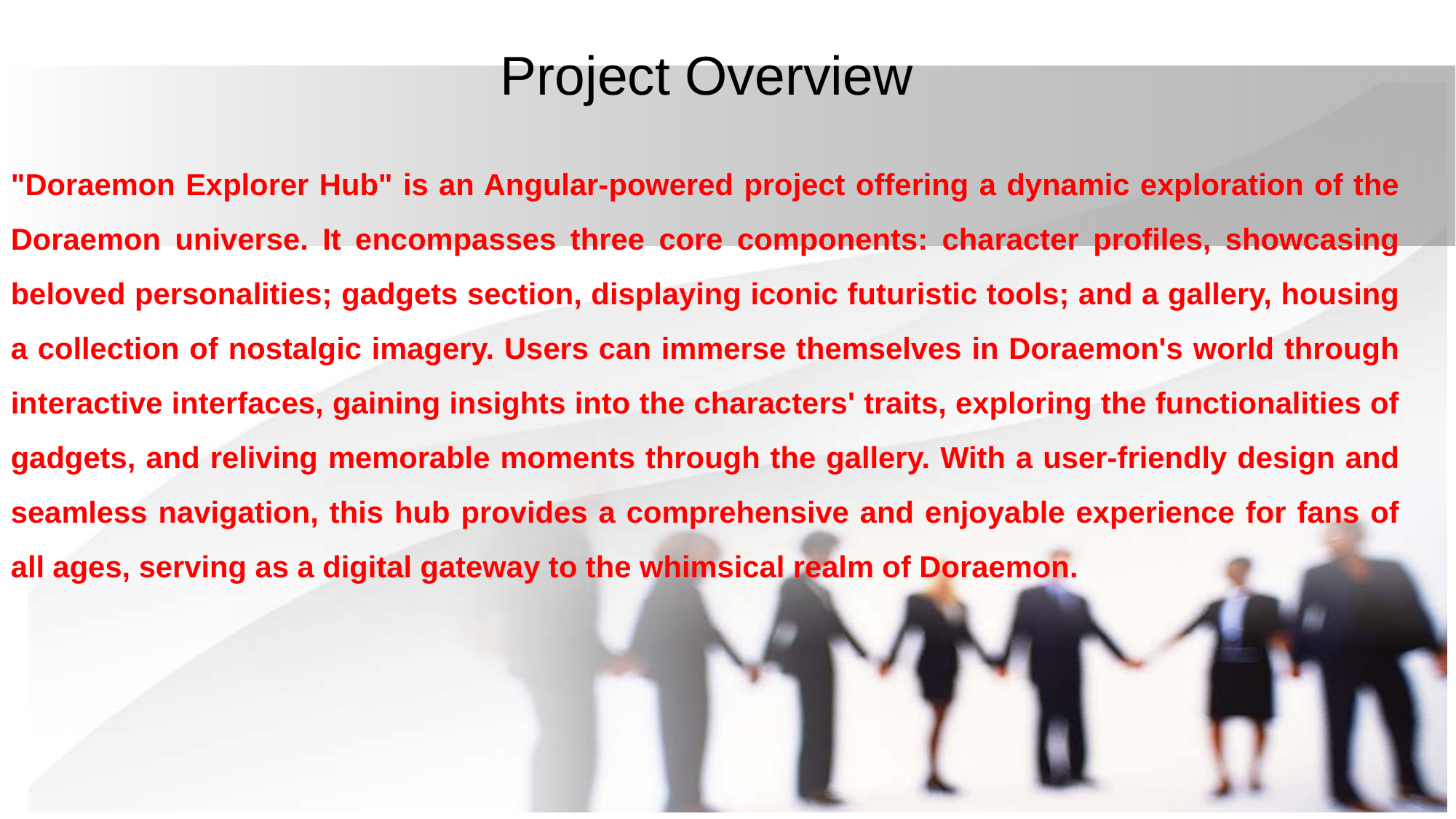

# Project Overview
"Doraemon Explorer Hub" is an Angular-powered project offering a dynamic exploration of the Doraemon universe. It encompasses three core components: character profiles, showcasing beloved personalities; gadgets section, displaying iconic futuristic tools; and a gallery, housing a collection of nostalgic imagery. Users can immerse themselves in Doraemon's world through interactive interfaces, gaining insights into the characters' traits, exploring the functionalities of gadgets, and reliving memorable moments through the gallery. With a user-friendly design and seamless navigation, this hub provides a comprehensive and enjoyable experience for fans of all ages, serving as a digital gateway to the whimsical realm of Doraemon.